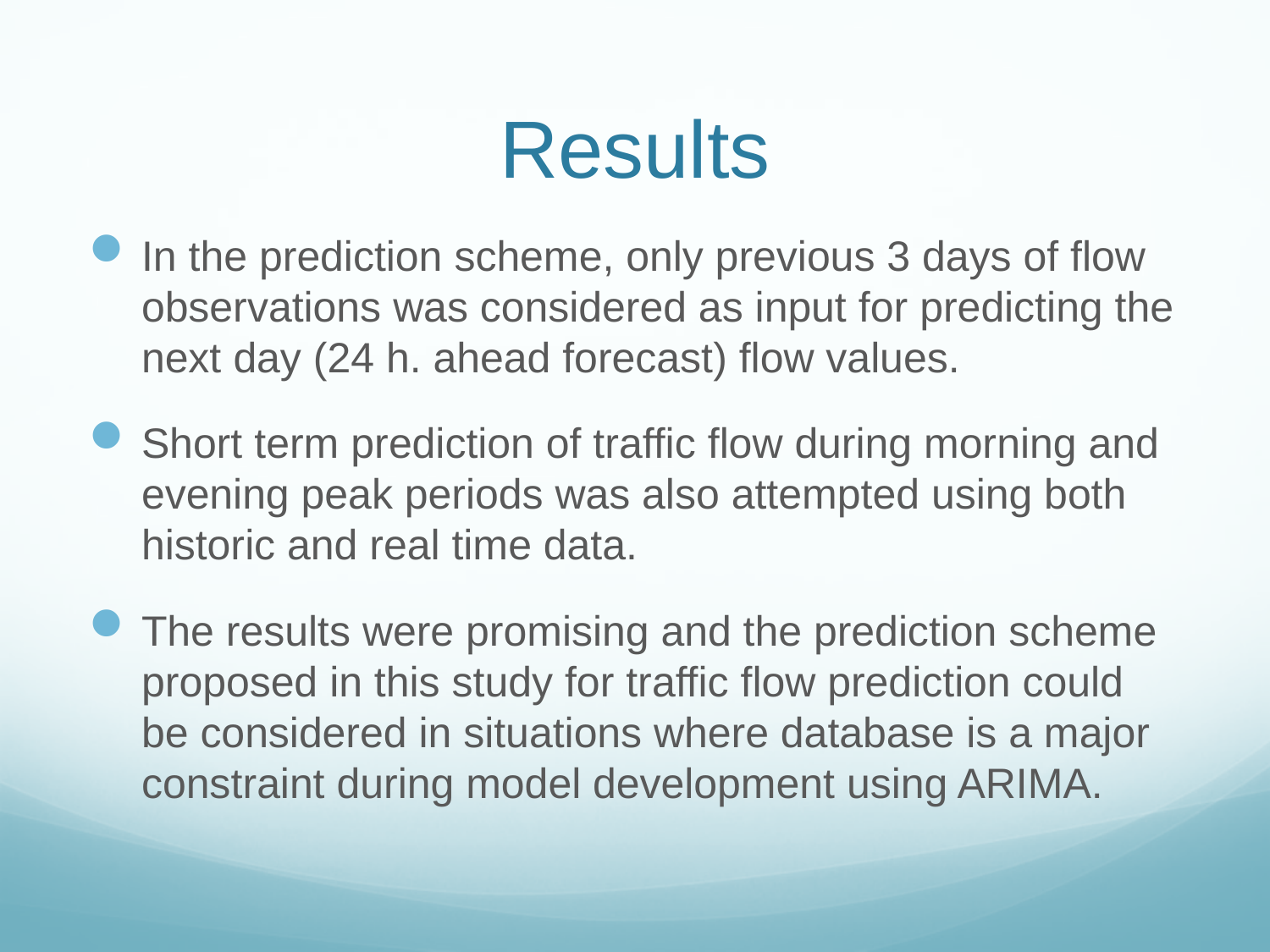

# Results
In the prediction scheme, only previous 3 days of flow observations was considered as input for predicting the next day (24 h. ahead forecast) flow values.
Short term prediction of traffic flow during morning and evening peak periods was also attempted using both historic and real time data.
The results were promising and the prediction scheme proposed in this study for traffic flow prediction could be considered in situations where database is a major constraint during model development using ARIMA.